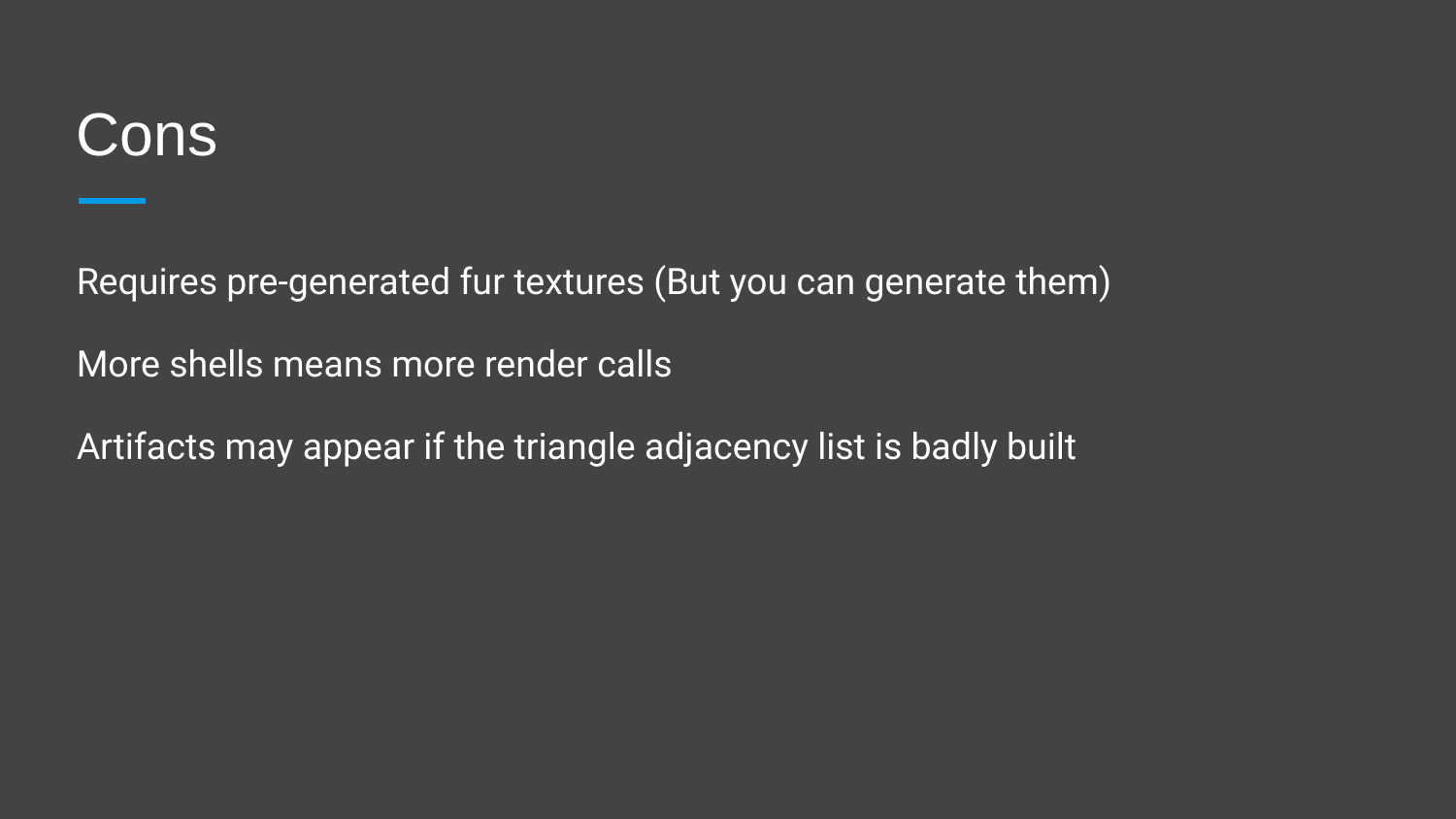

# Cons
Requires pre-generated fur textures (But you can generate them)
More shells means more render calls
Artifacts may appear if the triangle adjacency list is badly built